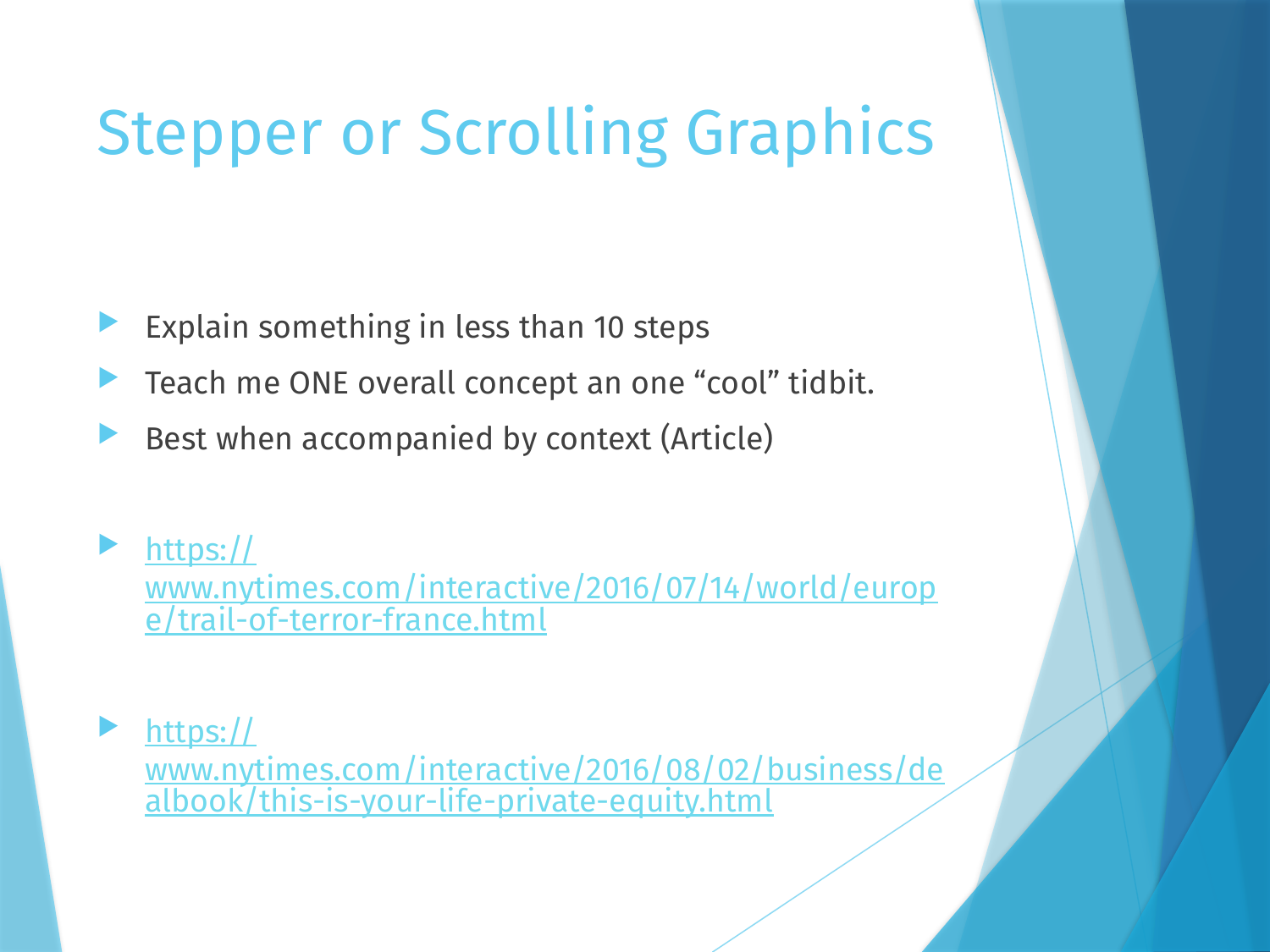

# Stepper or Scrolling Graphics
Explain something in less than 10 steps
Teach me ONE overall concept an one “cool” tidbit.
Best when accompanied by context (Article)

https://www.nytimes.com/interactive/2016/07/14/world/europe/trail-of-terror-france.html

https://www.nytimes.com/interactive/2016/08/02/business/dealbook/this-is-your-life-private-equity.html